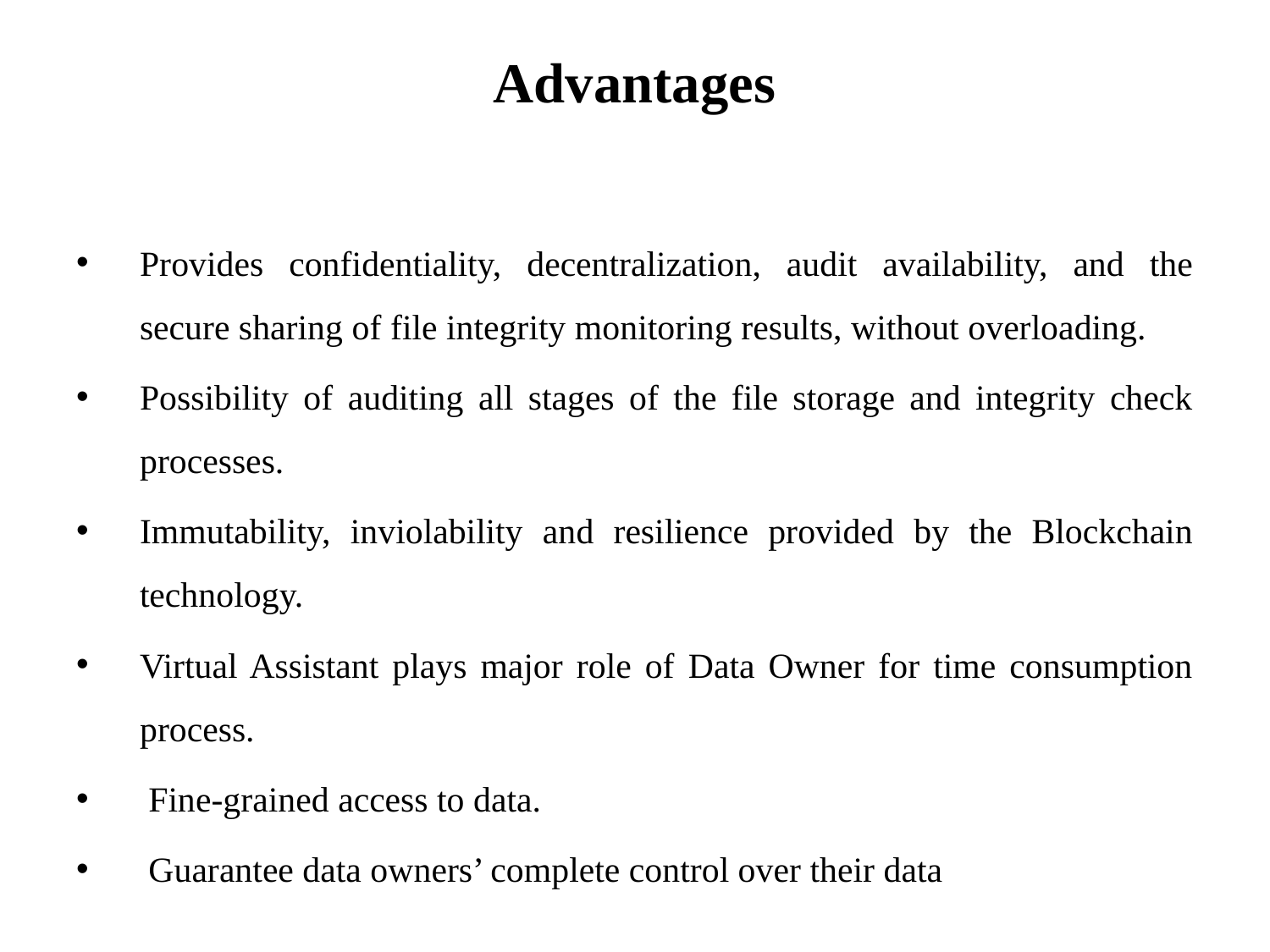

# Advantages
Provides confidentiality, decentralization, audit availability, and the secure sharing of file integrity monitoring results, without overloading.
Possibility of auditing all stages of the file storage and integrity check processes.
Immutability, inviolability and resilience provided by the Blockchain technology.
Virtual Assistant plays major role of Data Owner for time consumption process.
 Fine-grained access to data.
 Guarantee data owners’ complete control over their data